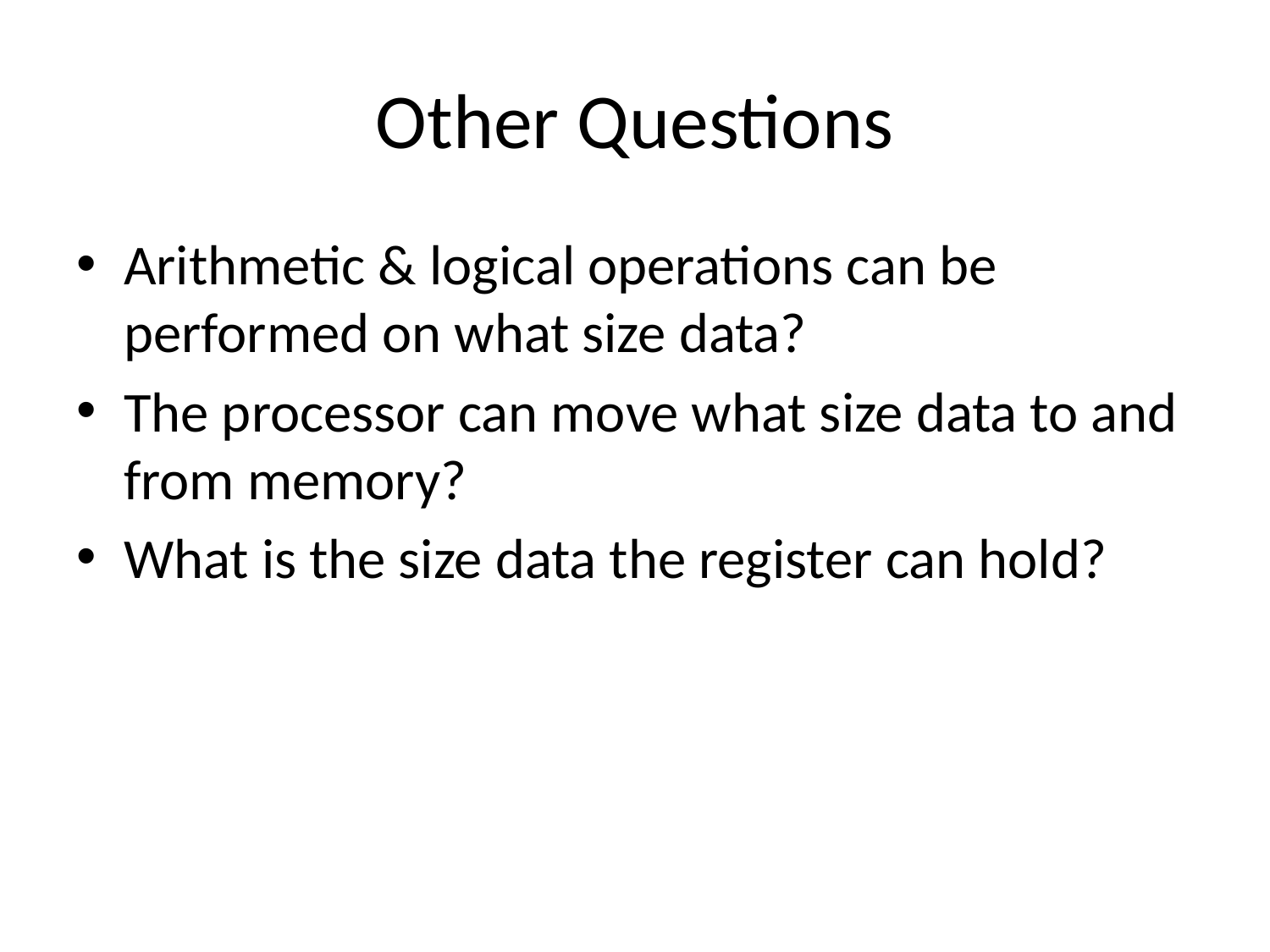

# Other Questions
Arithmetic & logical operations can be performed on what size data?
The processor can move what size data to and from memory?
What is the size data the register can hold?